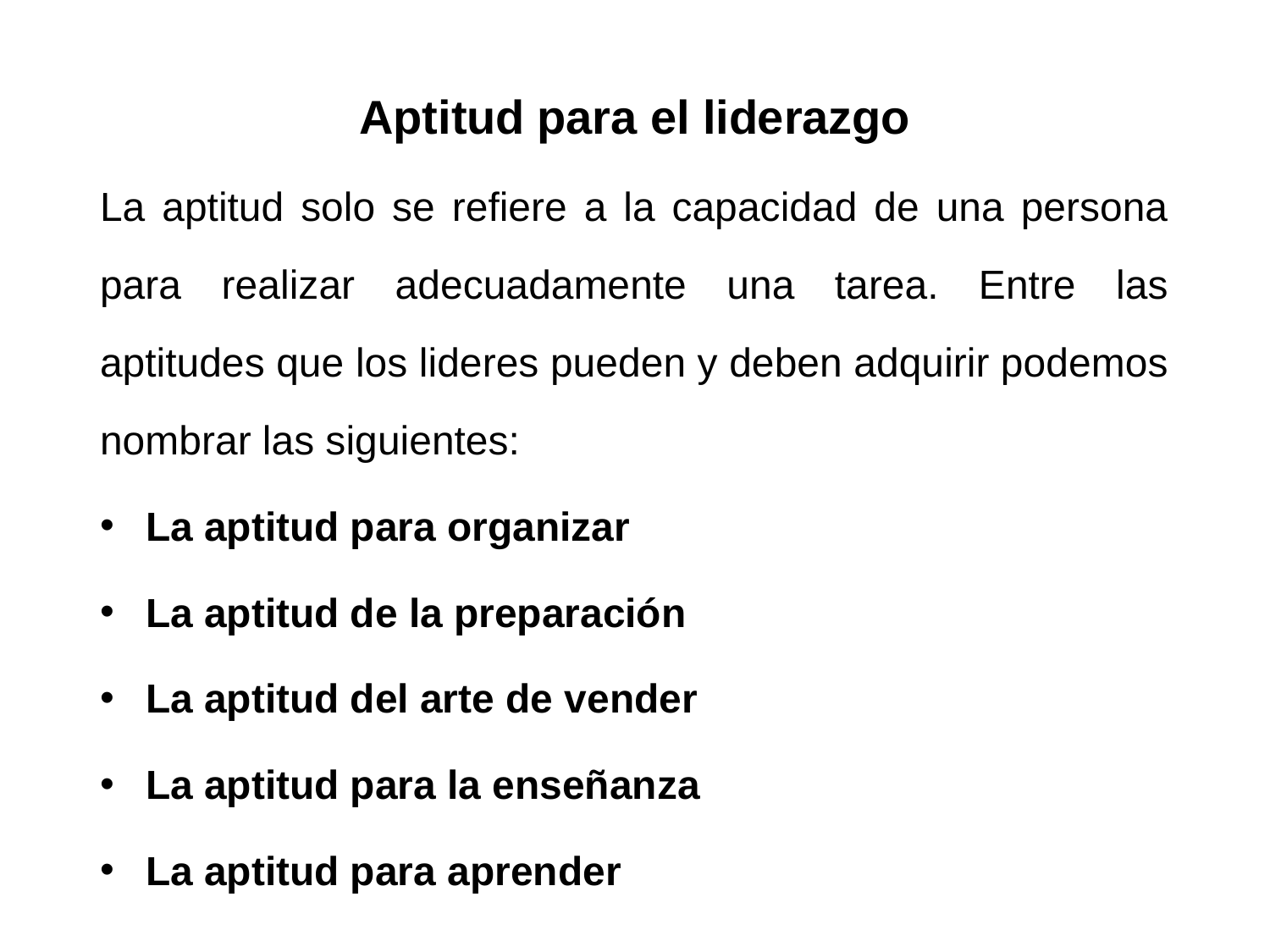

Aptitud para el liderazgo
La aptitud solo se refiere a la capacidad de una persona para realizar adecuadamente una tarea. Entre las aptitudes que los lideres pueden y deben adquirir podemos nombrar las siguientes:
La aptitud para organizar
La aptitud de la preparación
La aptitud del arte de vender
La aptitud para la enseñanza
La aptitud para aprender